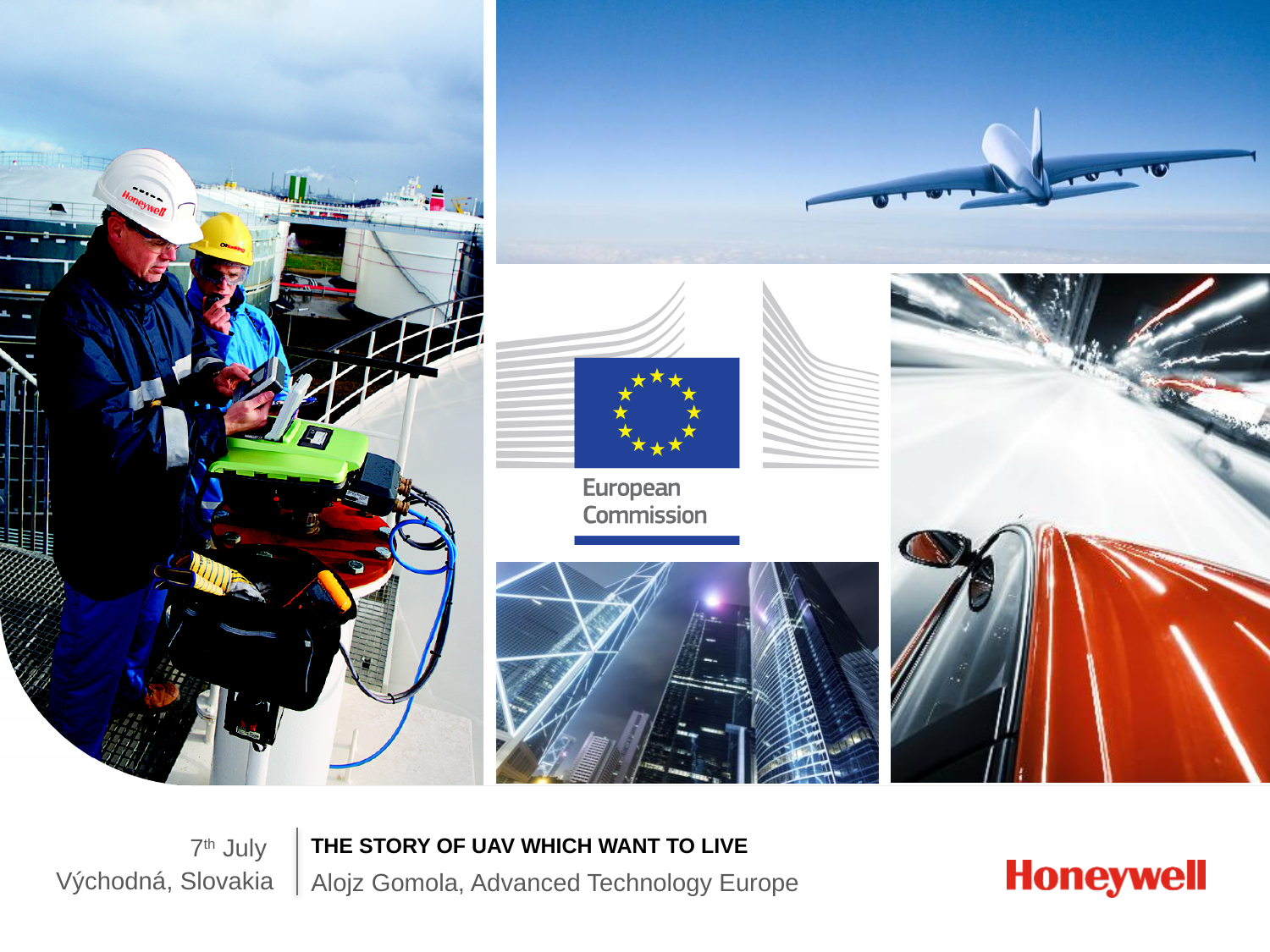

7th July
The story of UAV which want to live
Východná, Slovakia
Alojz Gomola, Advanced Technology Europe